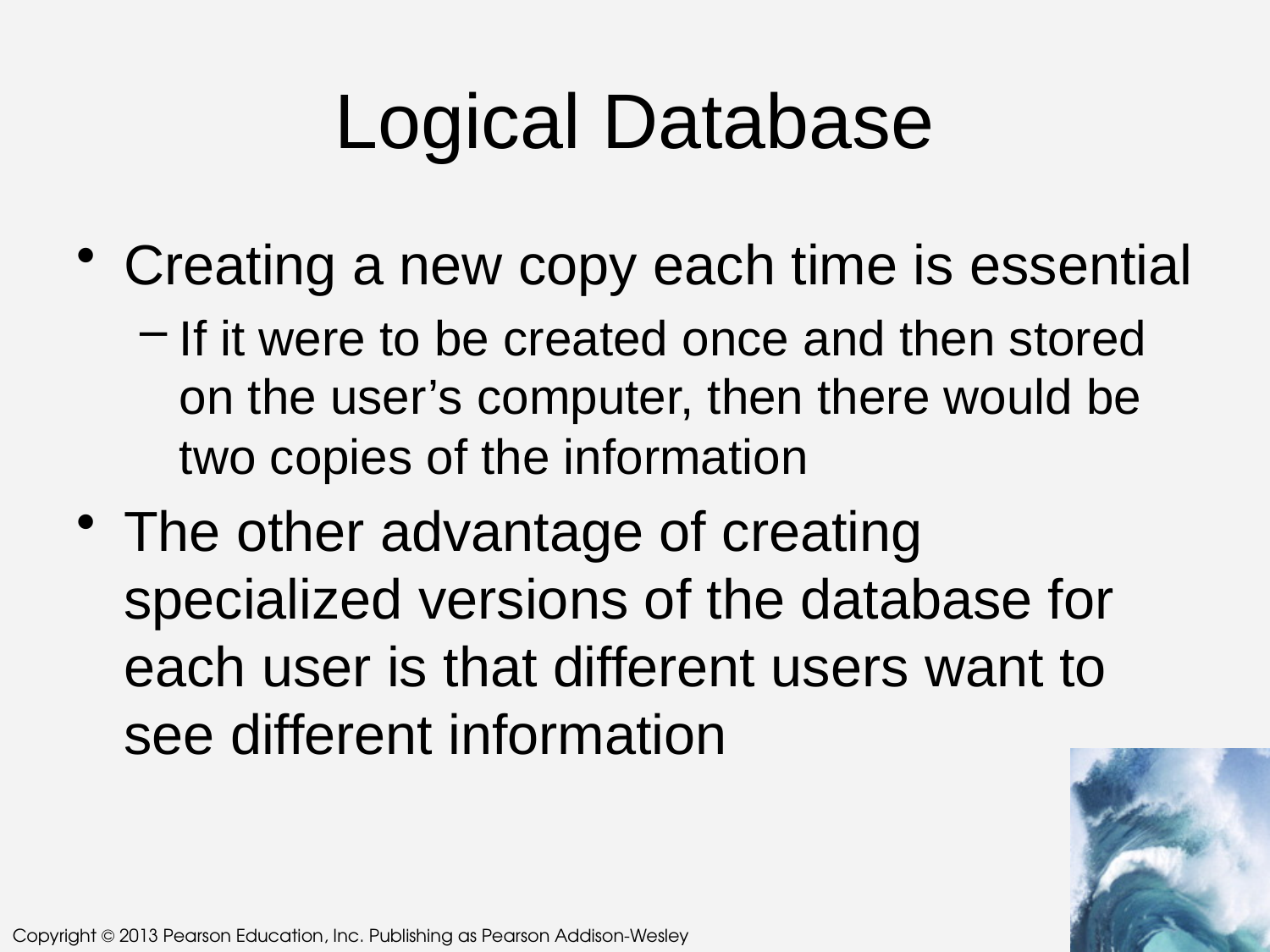

# Logical Database
Creating a new copy each time is essential
If it were to be created once and then stored on the user’s computer, then there would be two copies of the information
The other advantage of creating specialized versions of the database for each user is that different users want to see different information